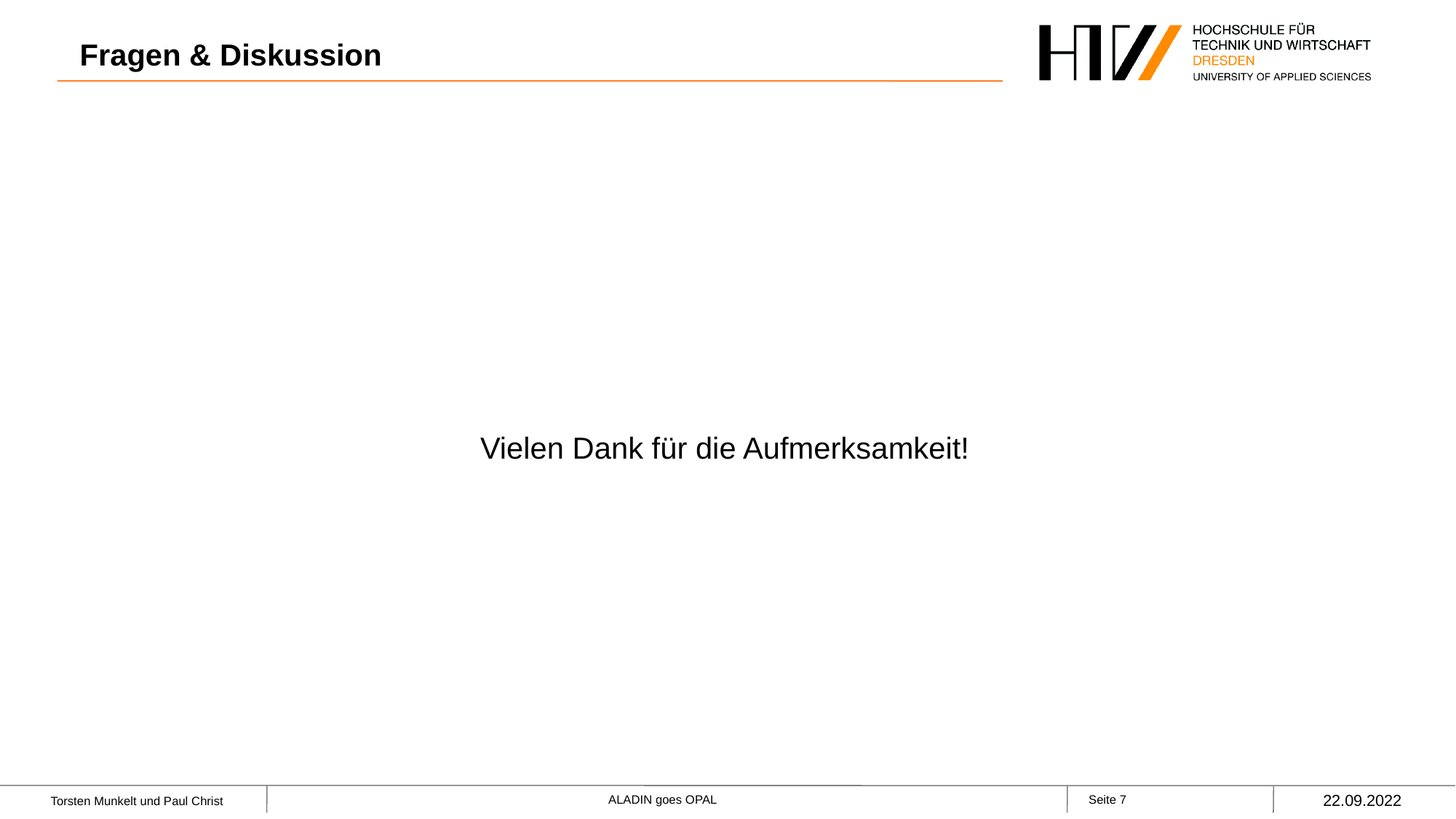

# Fragen & Diskussion

Vielen Dank für die Aufmerksamkeit!
22.09.2022